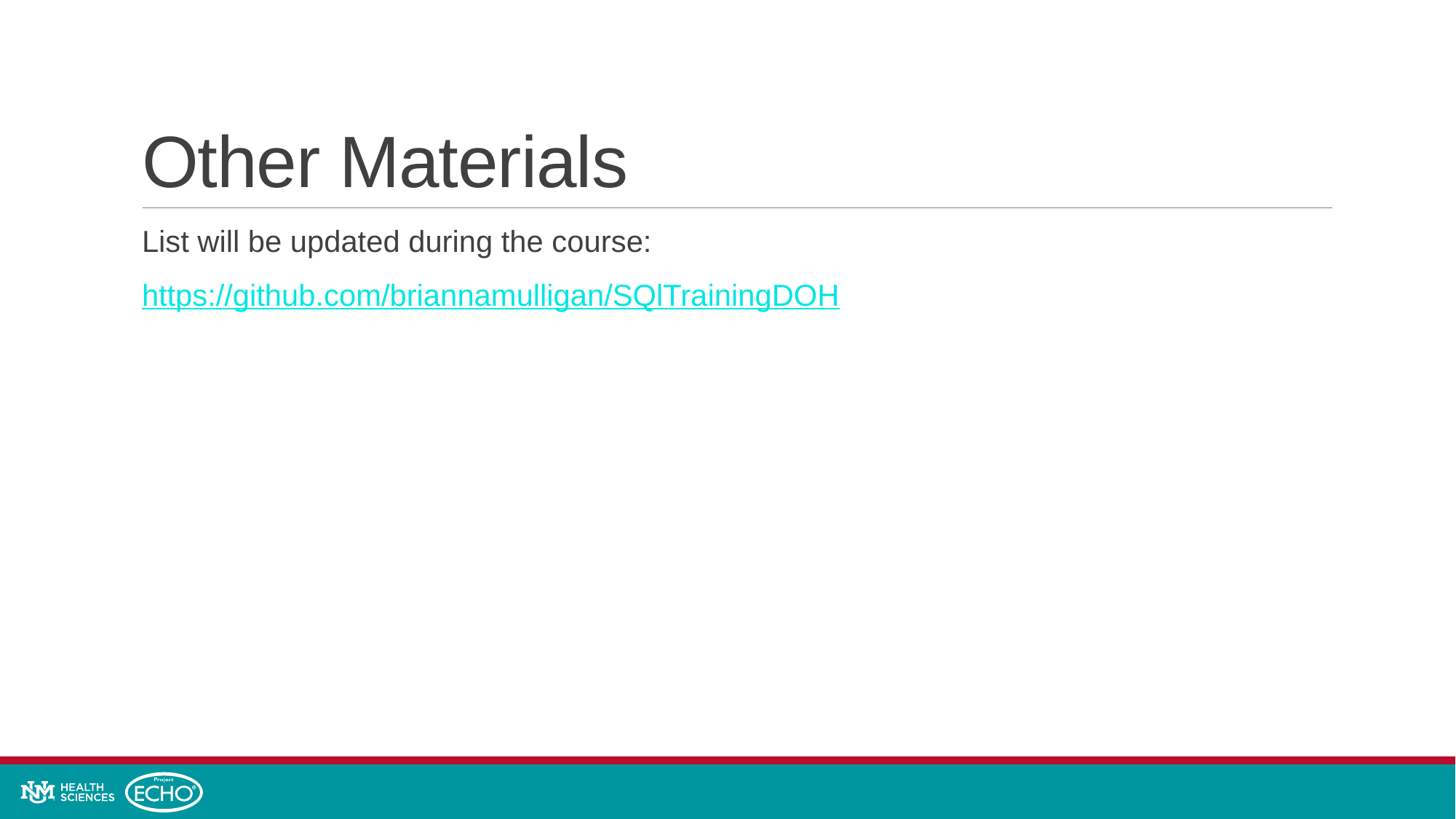

# Other Materials
List will be updated during the course:
https://github.com/briannamulligan/SQlTrainingDOH